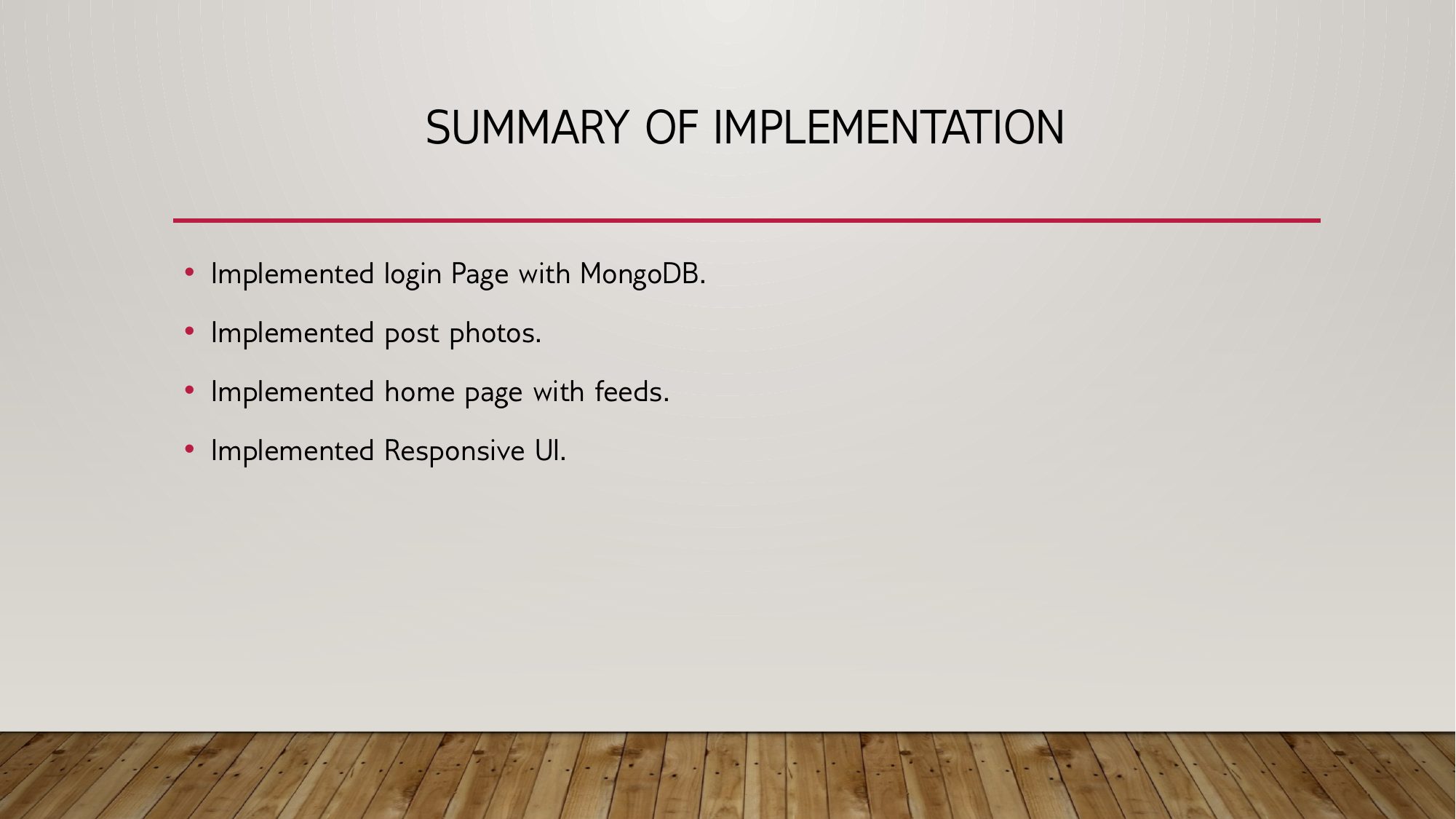

# Summary of Implementation
Implemented login Page with MongoDB.
Implemented post photos.
Implemented home page with feeds.
Implemented Responsive UI.